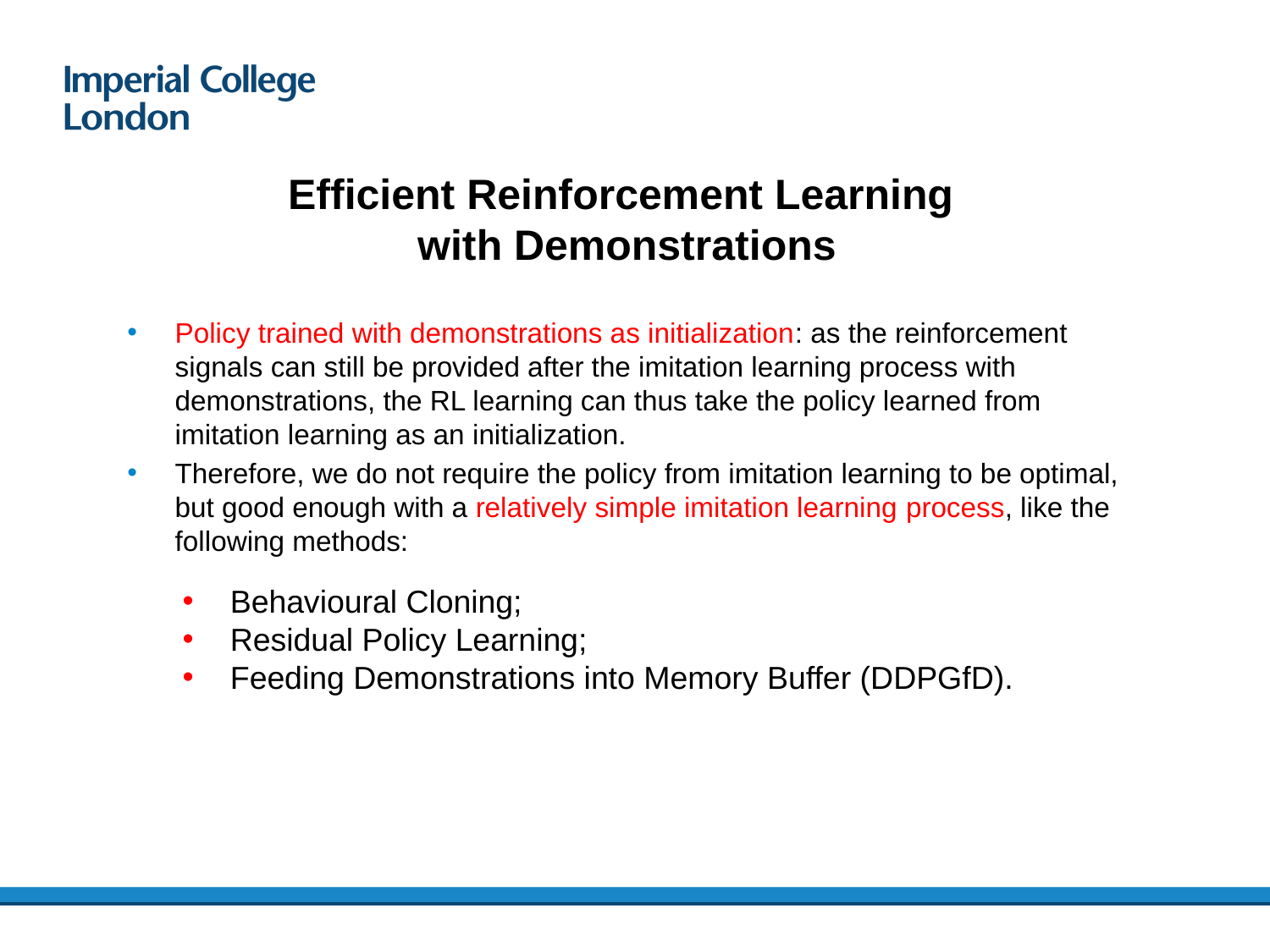

Efficient Reinforcement Learning
with Demonstrations
Policy trained with demonstrations as initialization: as the reinforcement signals can still be provided after the imitation learning process with demonstrations, the RL learning can thus take the policy learned from imitation learning as an initialization.
Therefore, we do not require the policy from imitation learning to be optimal, but good enough with a relatively simple imitation learning process, like the following methods:
Behavioural Cloning;
Residual Policy Learning;
Feeding Demonstrations into Memory Buffer (DDPGfD).